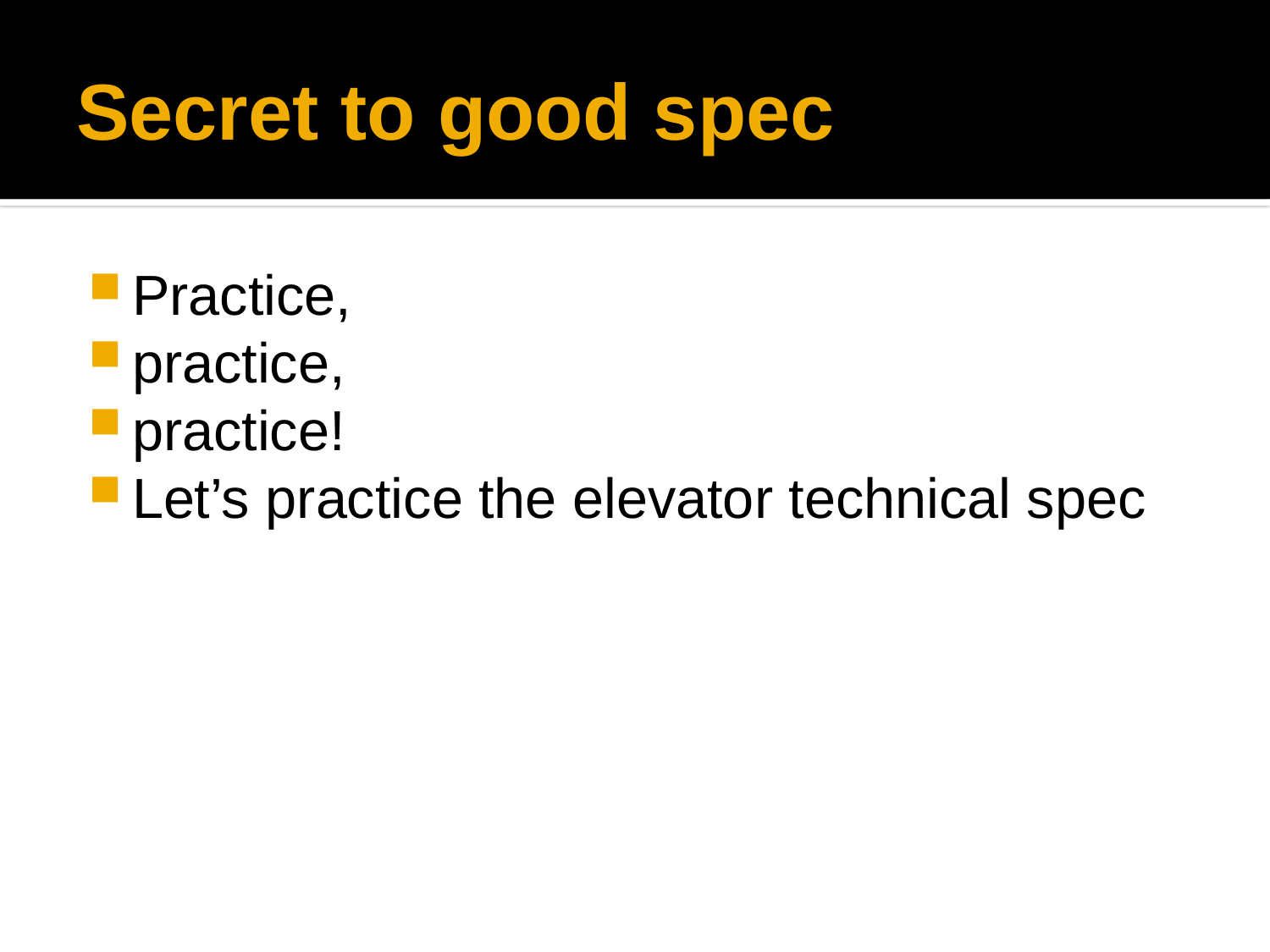

# Secret to good spec
Practice,
practice,
practice!
Let’s practice the elevator technical spec